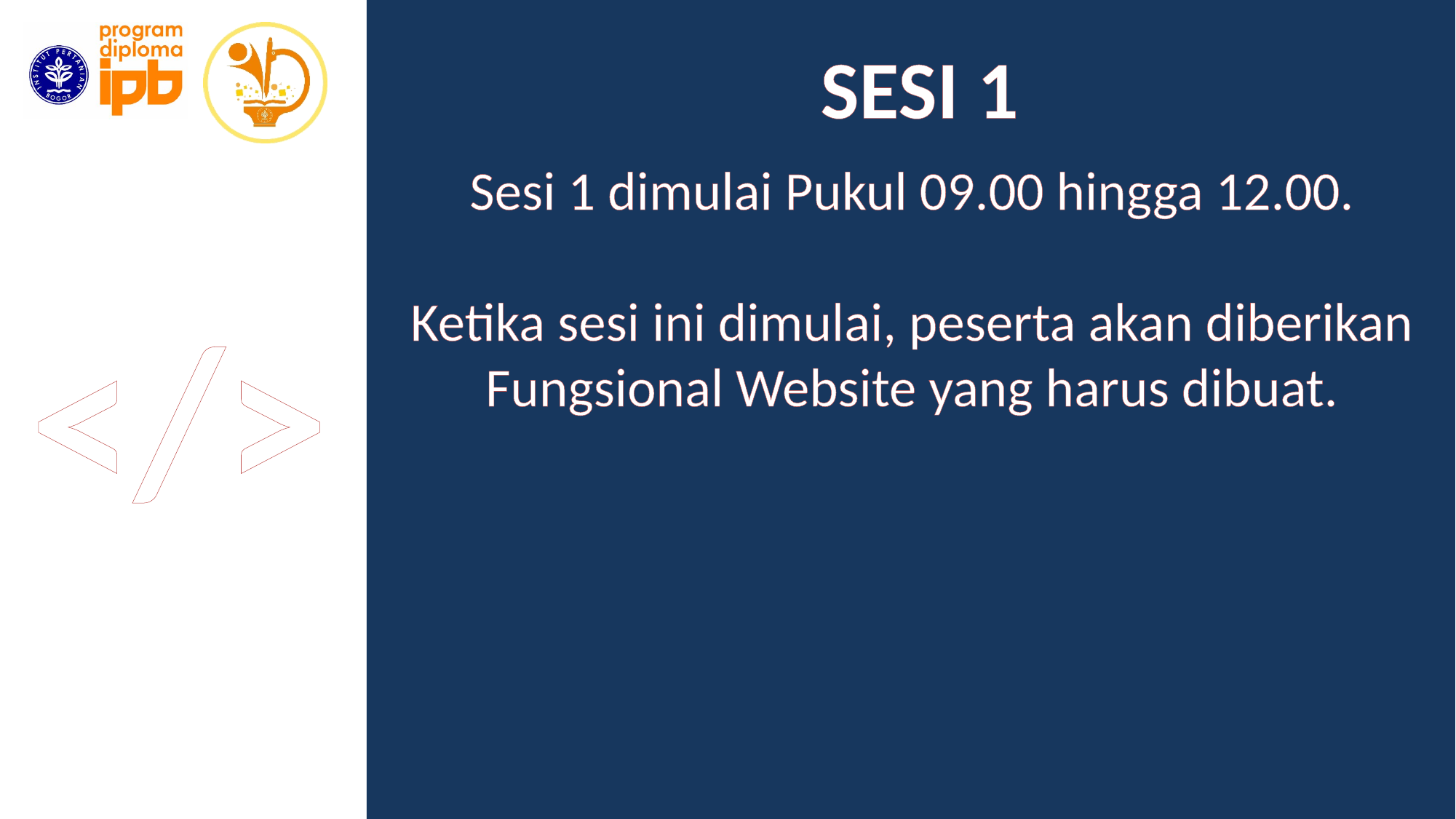

SESI 1
Sesi 1 dimulai Pukul 09.00 hingga 12.00.

Ketika sesi ini dimulai, peserta akan diberikan
Fungsional Website yang harus dibuat.